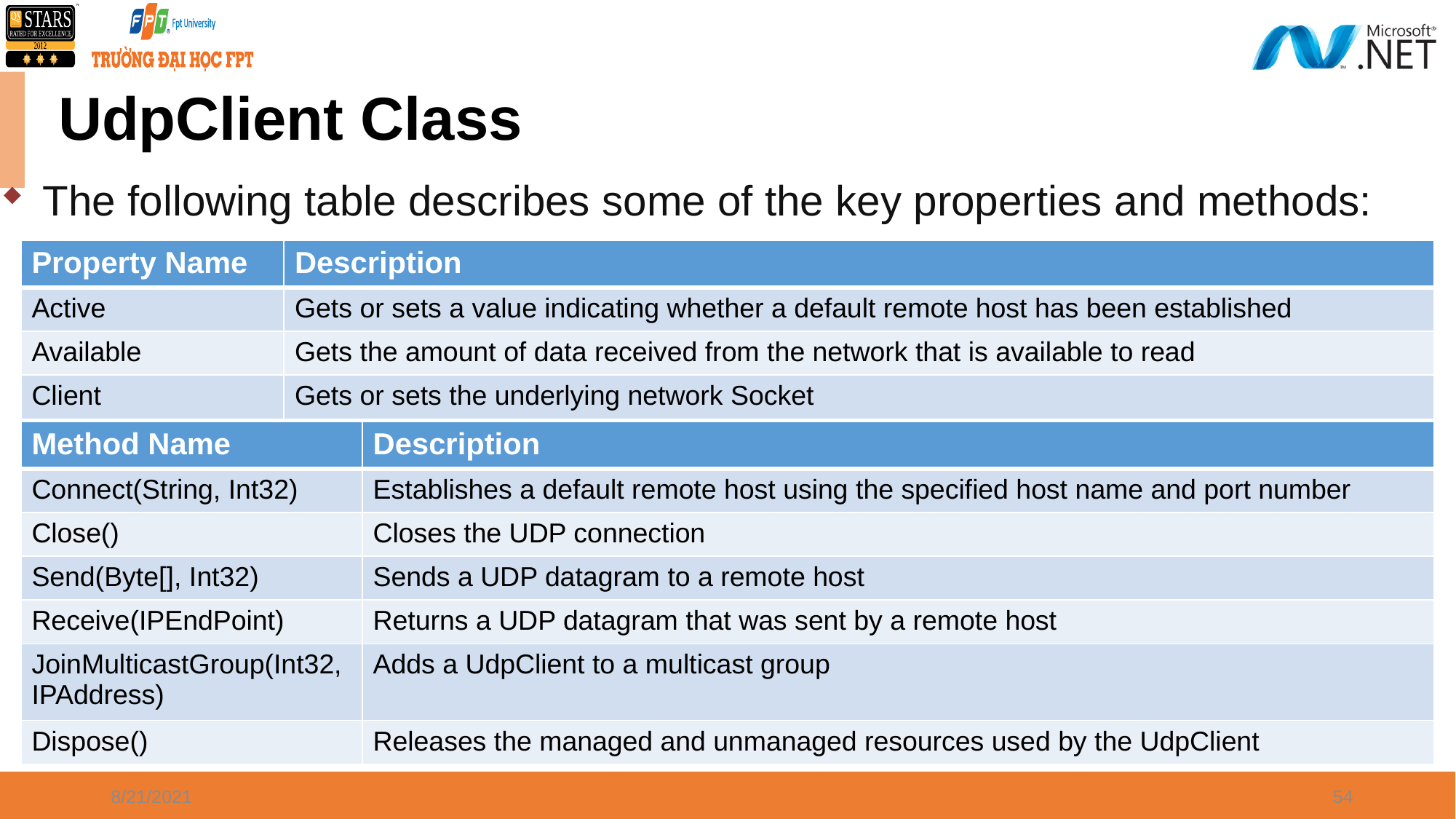

# UdpClient Class
The following table describes some of the key properties and methods:
| Property Name | Description |
| --- | --- |
| Active | Gets or sets a value indicating whether a default remote host has been established |
| Available | Gets the amount of data received from the network that is available to read |
| Client | Gets or sets the underlying network Socket |
| Method Name | Description |
| --- | --- |
| Connect(String, Int32) | Establishes a default remote host using the specified host name and port number |
| Close() | Closes the UDP connection |
| Send(Byte[], Int32) | Sends a UDP datagram to a remote host |
| Receive(IPEndPoint) | Returns a UDP datagram that was sent by a remote host |
| JoinMulticastGroup(Int32, IPAddress) | Adds a UdpClient to a multicast group |
| Dispose() | Releases the managed and unmanaged resources used by the UdpClient |
8/21/2021
54